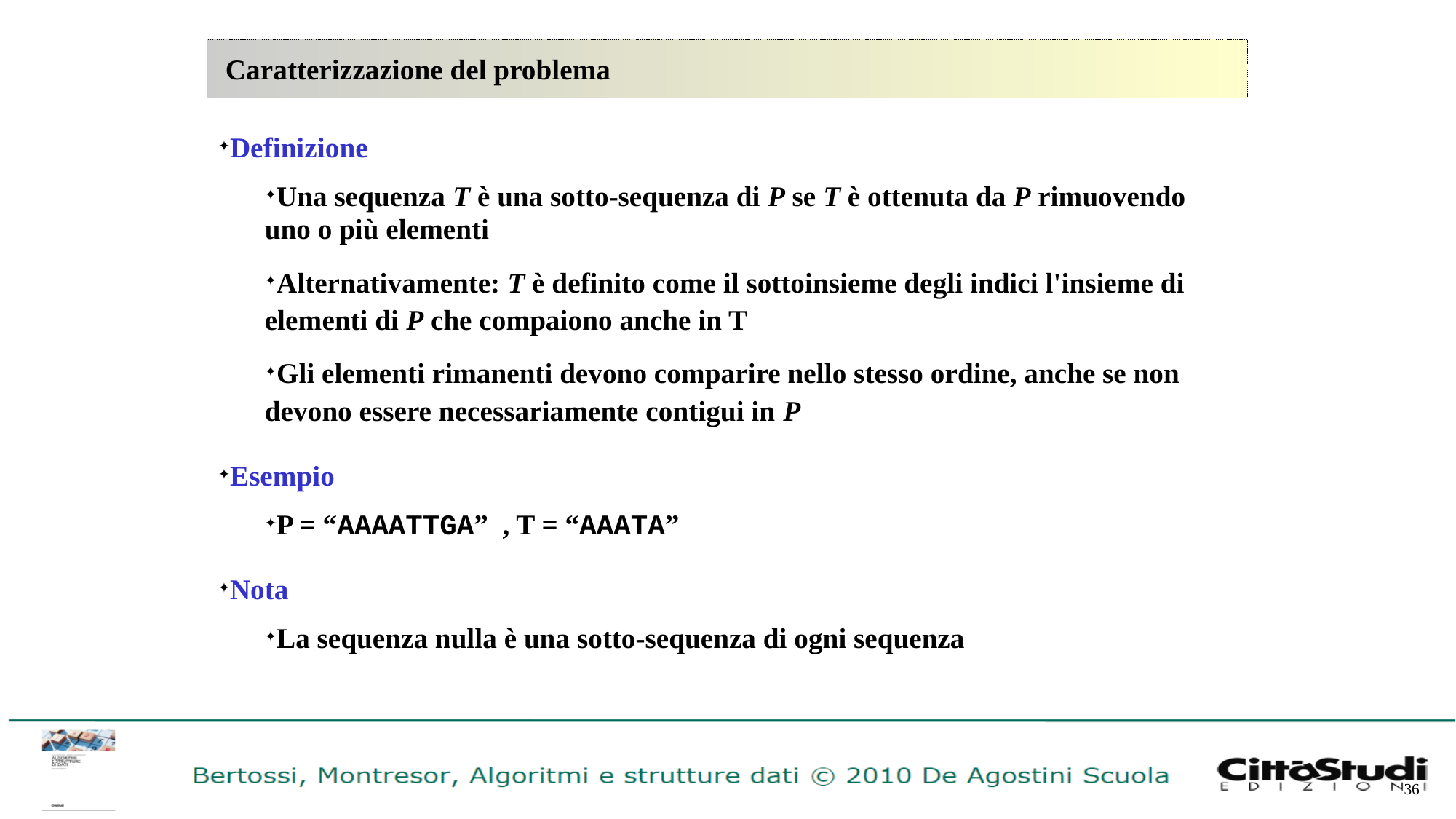

# Caratterizzazione del problema
Definizione
Una sequenza T è una sotto-sequenza di P se T è ottenuta da P rimuovendo uno o più elementi
Alternativamente: T è definito come il sottoinsieme degli indici l'insieme di elementi di P che compaiono anche in T
Gli elementi rimanenti devono comparire nello stesso ordine, anche se non devono essere necessariamente contigui in P
Esempio
P = “AAAATTGA”  , T = “AAATA”
Nota
La sequenza nulla è una sotto-sequenza di ogni sequenza

36